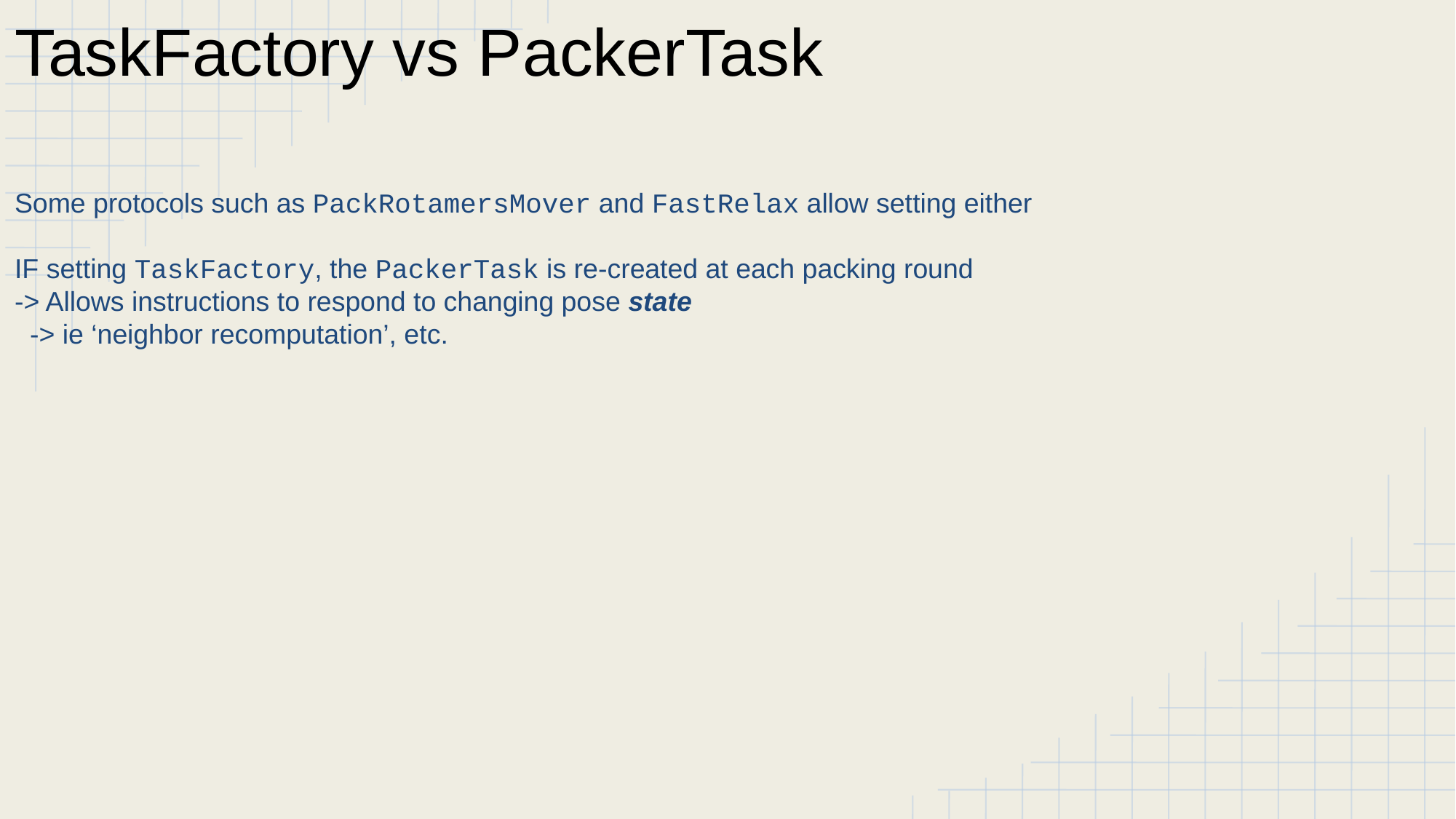

TaskFactory vs PackerTask

Some protocols such as PackRotamersMover and FastRelax allow setting either

IF setting TaskFactory, the PackerTask is re-created at each packing round
-> Allows instructions to respond to changing pose state
  -> ie ‘neighbor recomputation’, etc.